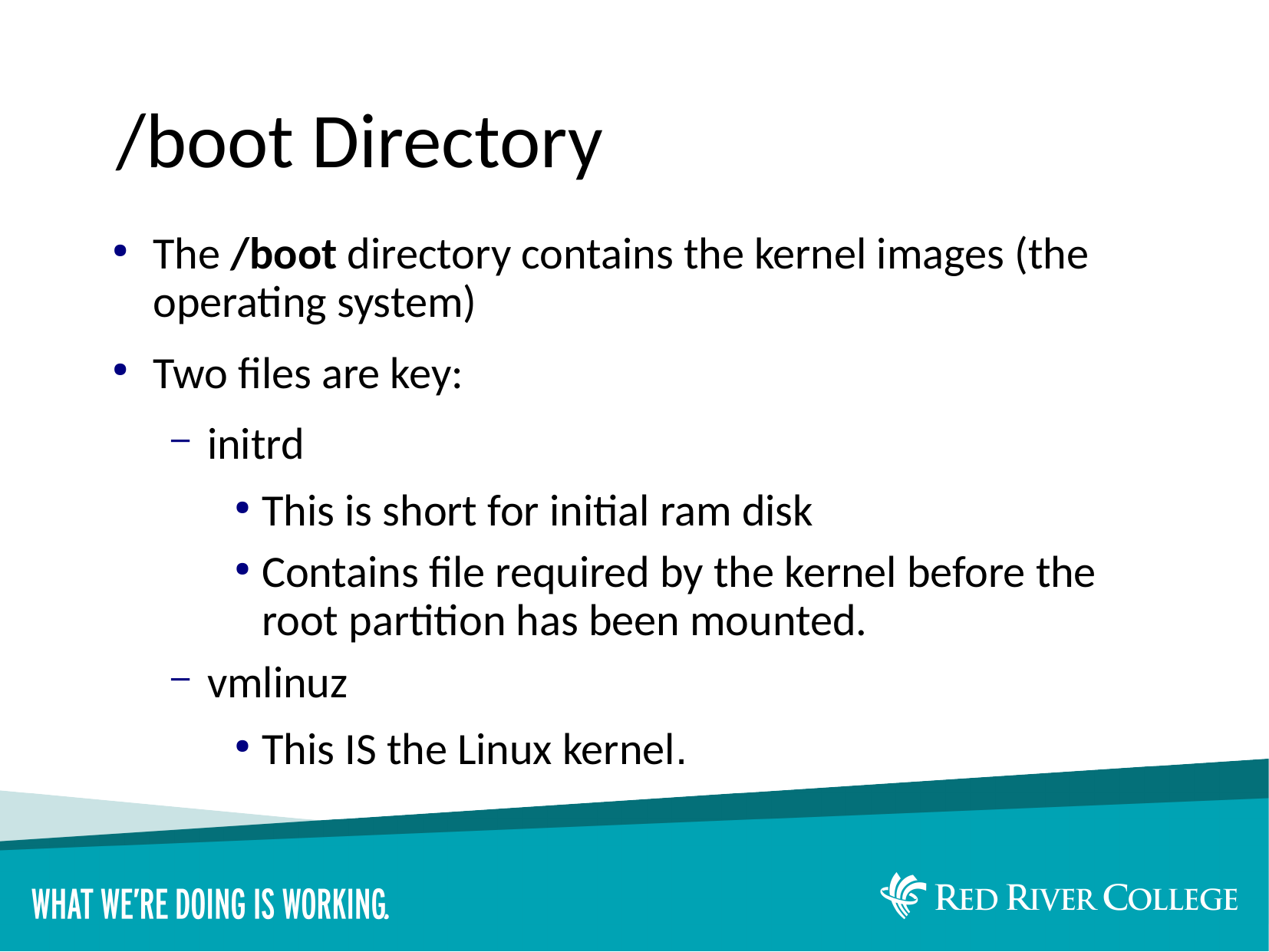

# /boot Directory
The /boot directory contains the kernel images (the operating system)
Two files are key:
initrd
This is short for initial ram disk
Contains file required by the kernel before the root partition has been mounted.
vmlinuz
This IS the Linux kernel.